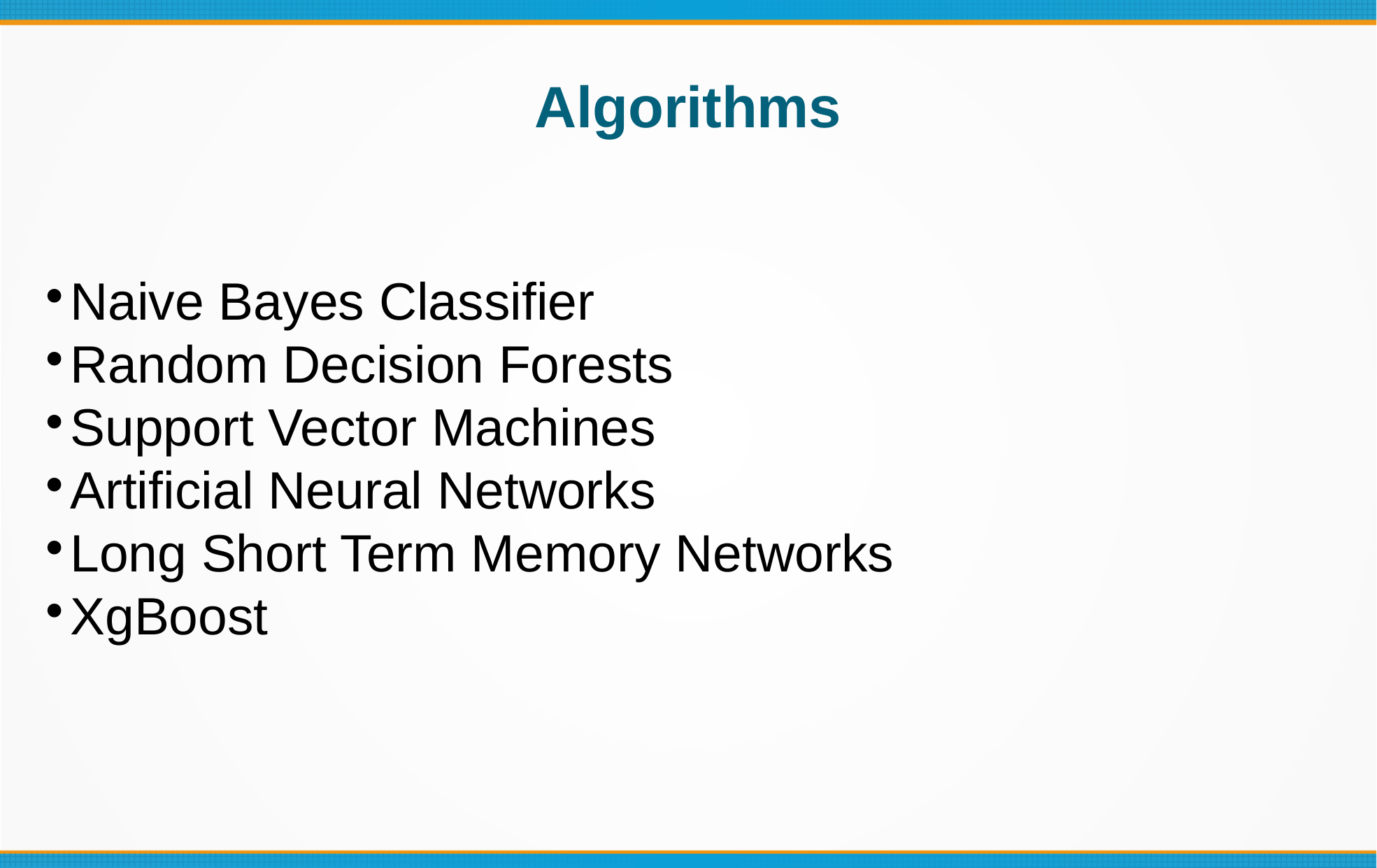

Algorithms
Naive Bayes Classifier
Random Decision Forests
Support Vector Machines
Artificial Neural Networks
Long Short Term Memory Networks
XgBoost